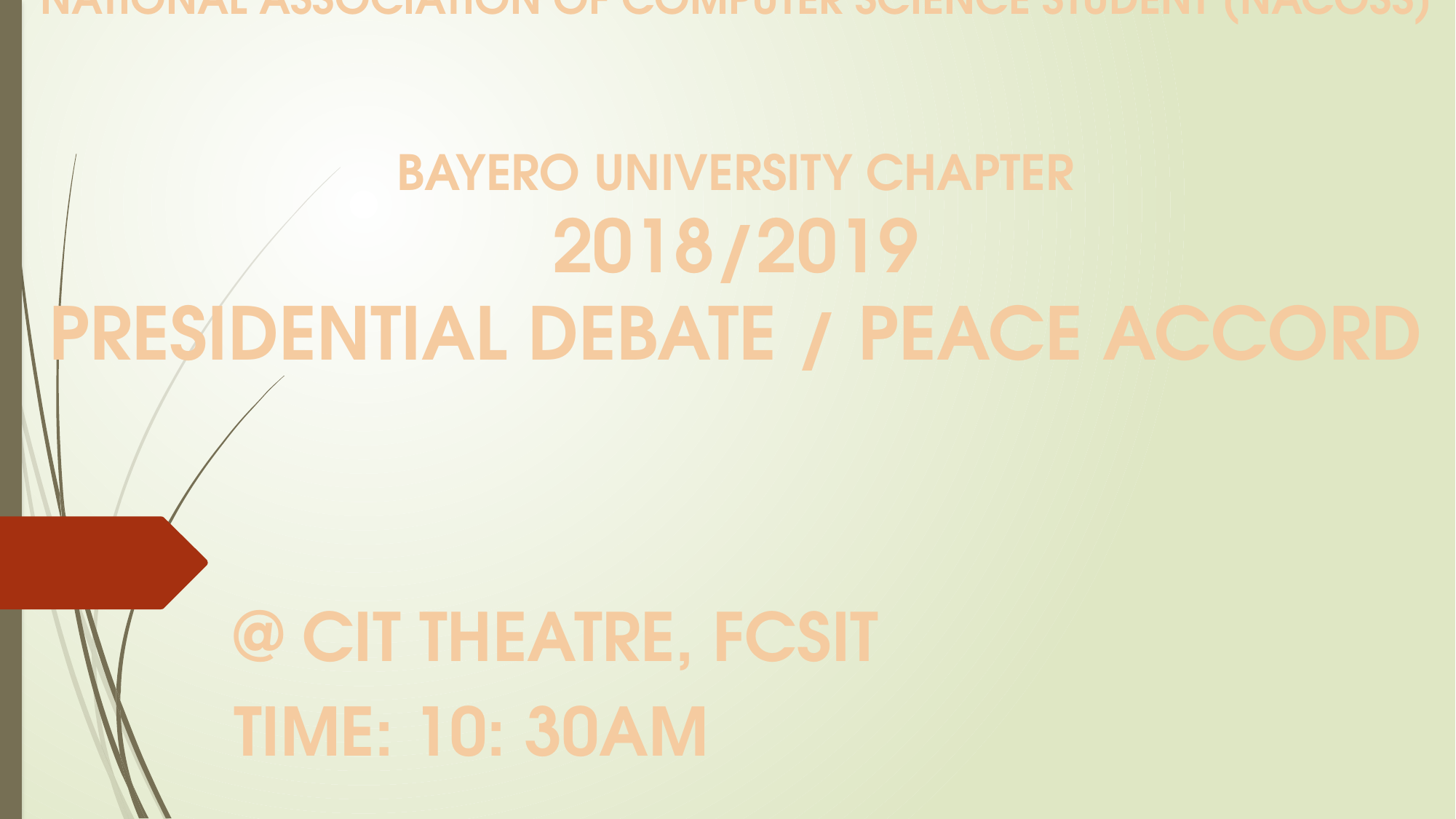

# NATIONAL ASSOCIATION OF COMPUTER SCIENCE STUDENT (NACOSS) BAYERO UNIVERSITY CHAPTER 2018/2019 PRESIDENTIAL DEBATE / PEACE ACCORD
@ CIT THEATRE, FCSIT
TIME: 10: 30AM